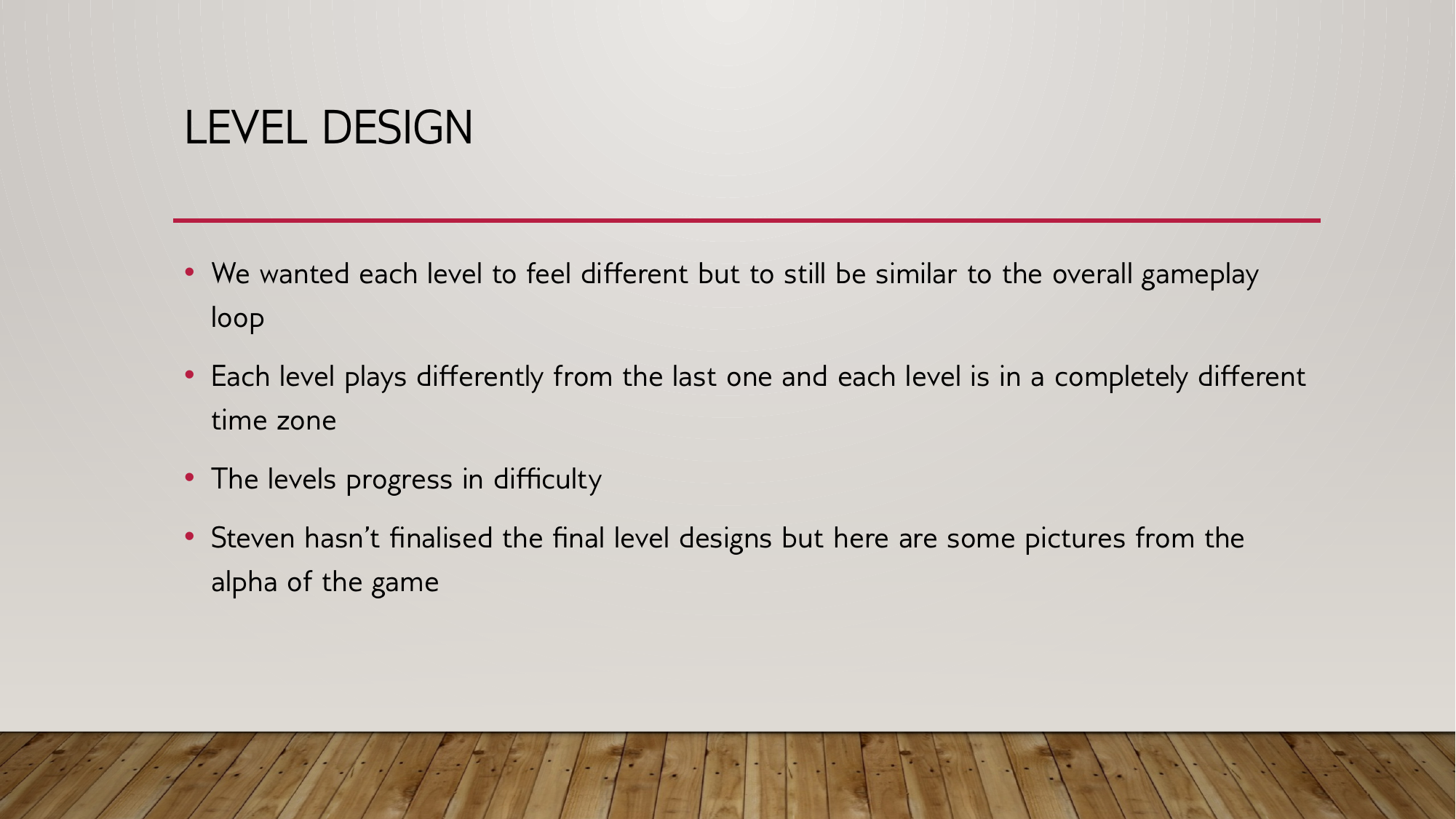

# Level Design
We wanted each level to feel different but to still be similar to the overall gameplay loop
Each level plays differently from the last one and each level is in a completely different time zone
The levels progress in difficulty
Steven hasn’t finalised the final level designs but here are some pictures from the alpha of the game